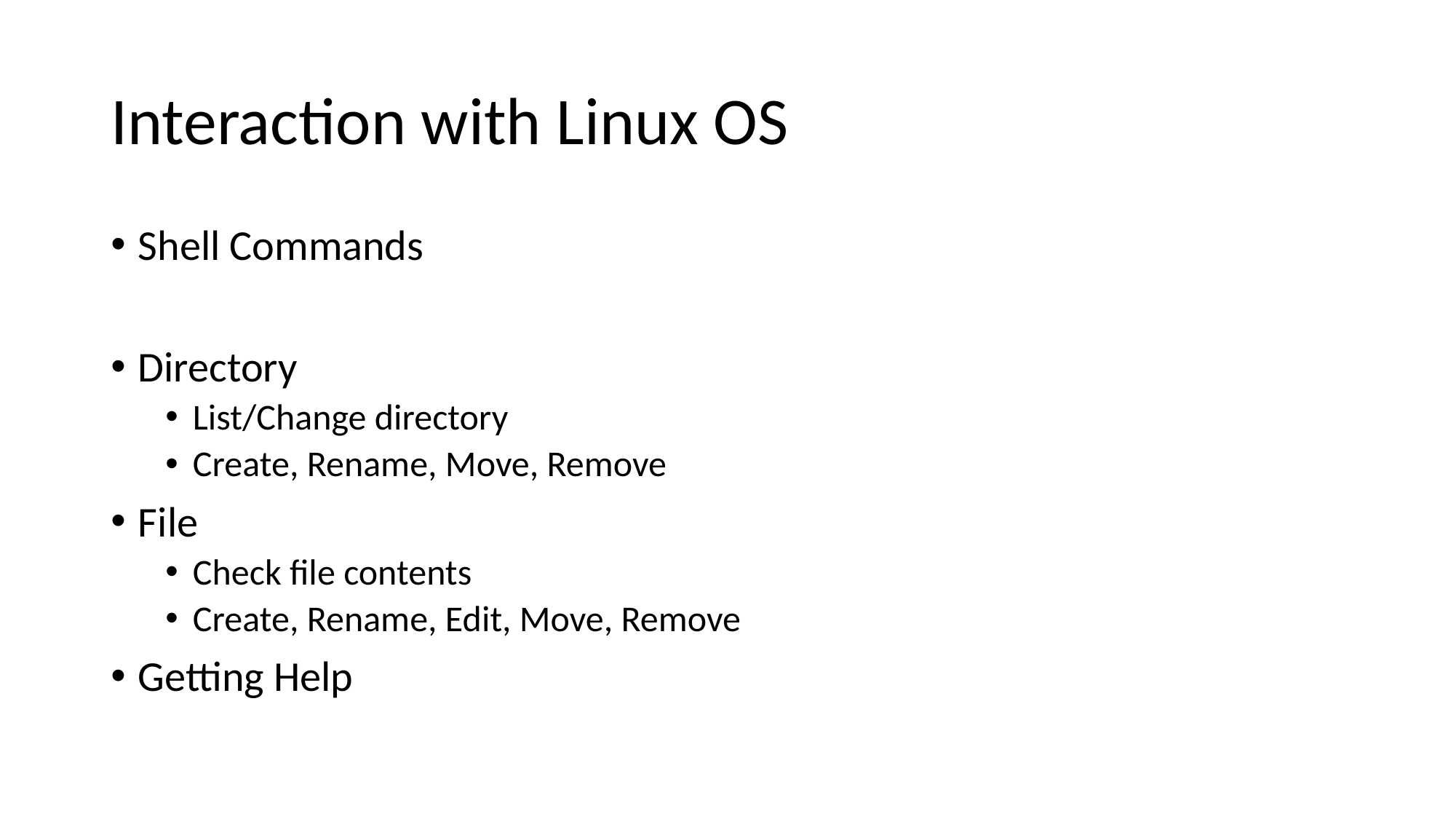

# Interaction with Linux OS
Shell Commands

Directory
List/Change directory
Create, Rename, Move, Remove
File
Check file contents
Create, Rename, Edit, Move, Remove
Getting Help